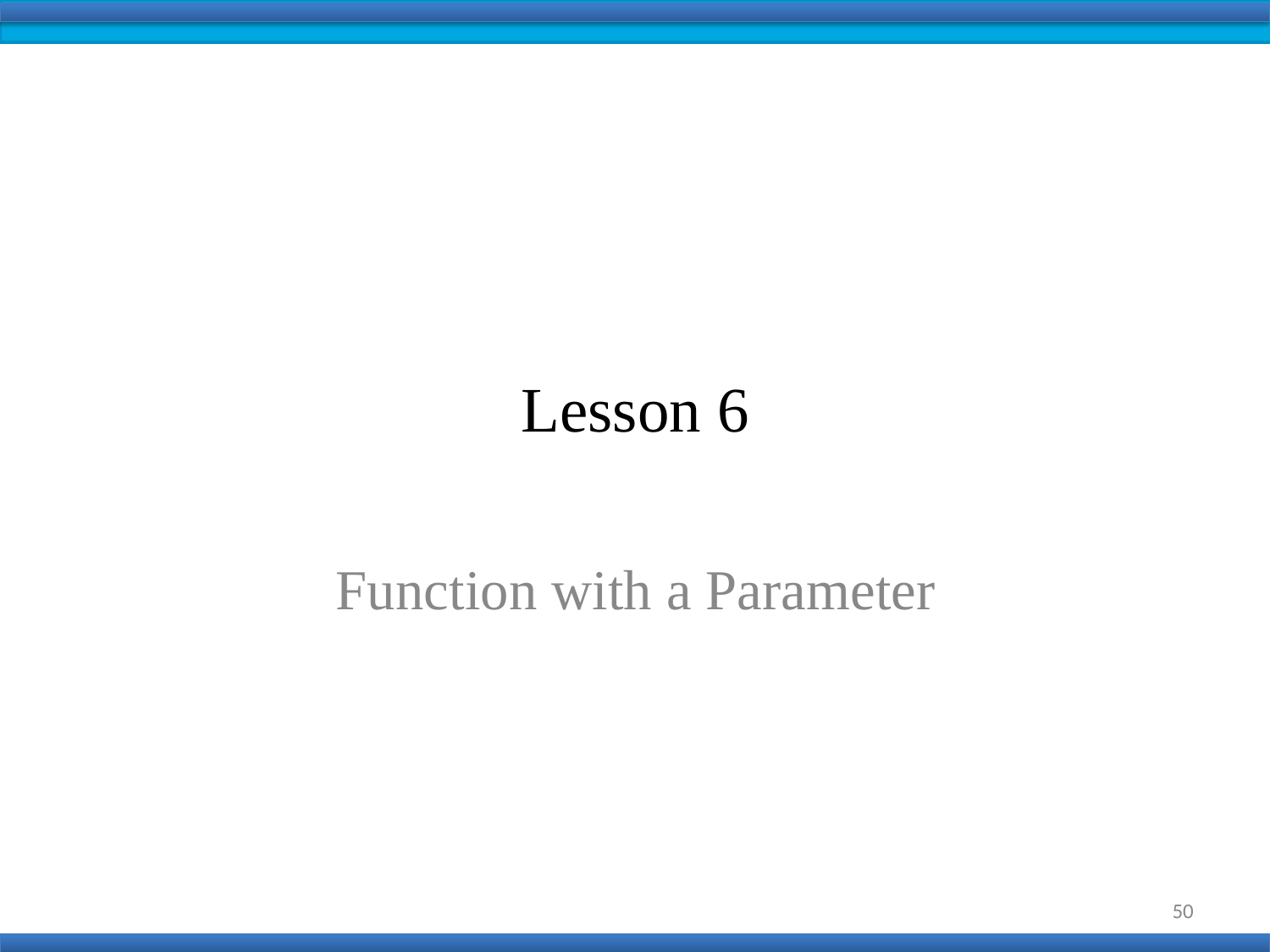

Lesson 6
Function with a Parameter
50